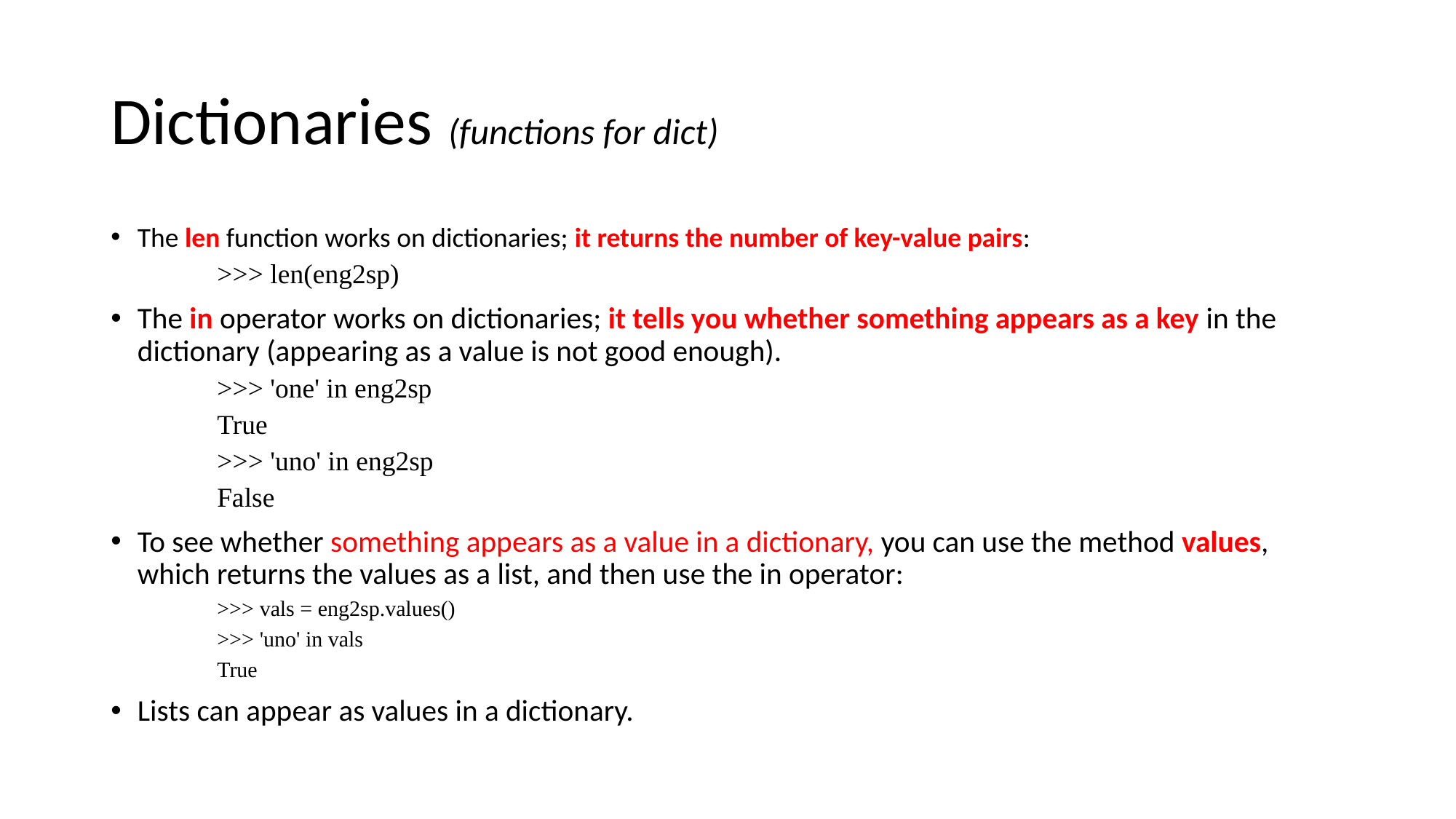

# Dictionaries (functions for dict)
The len function works on dictionaries; it returns the number of key-value pairs:
>>> len(eng2sp)
The in operator works on dictionaries; it tells you whether something appears as a key in the dictionary (appearing as a value is not good enough).
>>> 'one' in eng2sp
True
>>> 'uno' in eng2sp
False
To see whether something appears as a value in a dictionary, you can use the method values, which returns the values as a list, and then use the in operator:
>>> vals = eng2sp.values()
>>> 'uno' in vals
True
Lists can appear as values in a dictionary.